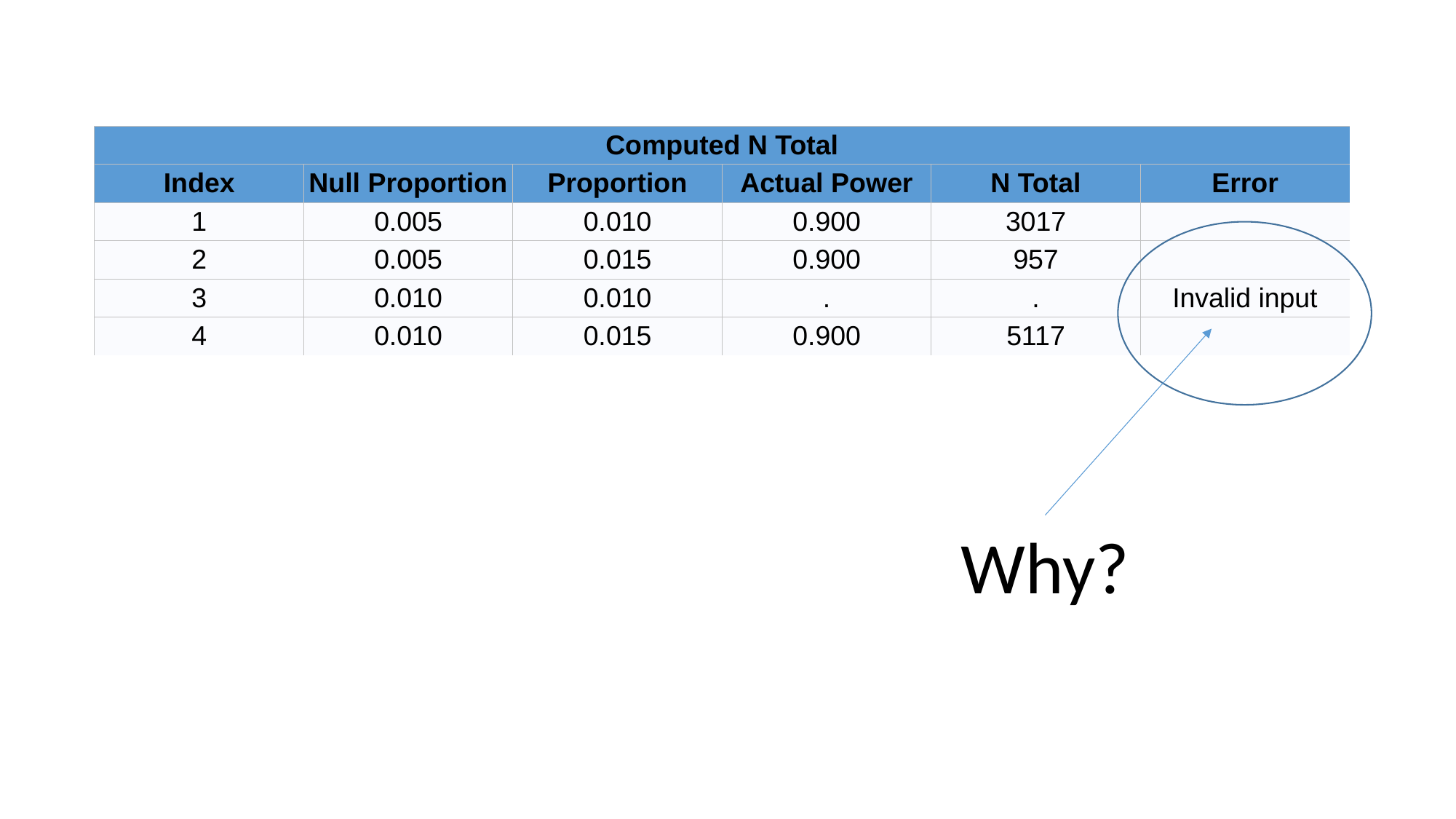

| Computed N Total |  |  |  |  |  |
| --- | --- | --- | --- | --- | --- |
| Index | Null Proportion | Proportion | Actual Power | N Total | Error |
| 1 | 0.005 | 0.010 | 0.900 | 3017 |  |
| 2 | 0.005 | 0.015 | 0.900 | 957 |  |
| 3 | 0.010 | 0.010 | . | . | Invalid input |
| 4 | 0.010 | 0.015 | 0.900 | 5117 |  |

Why?